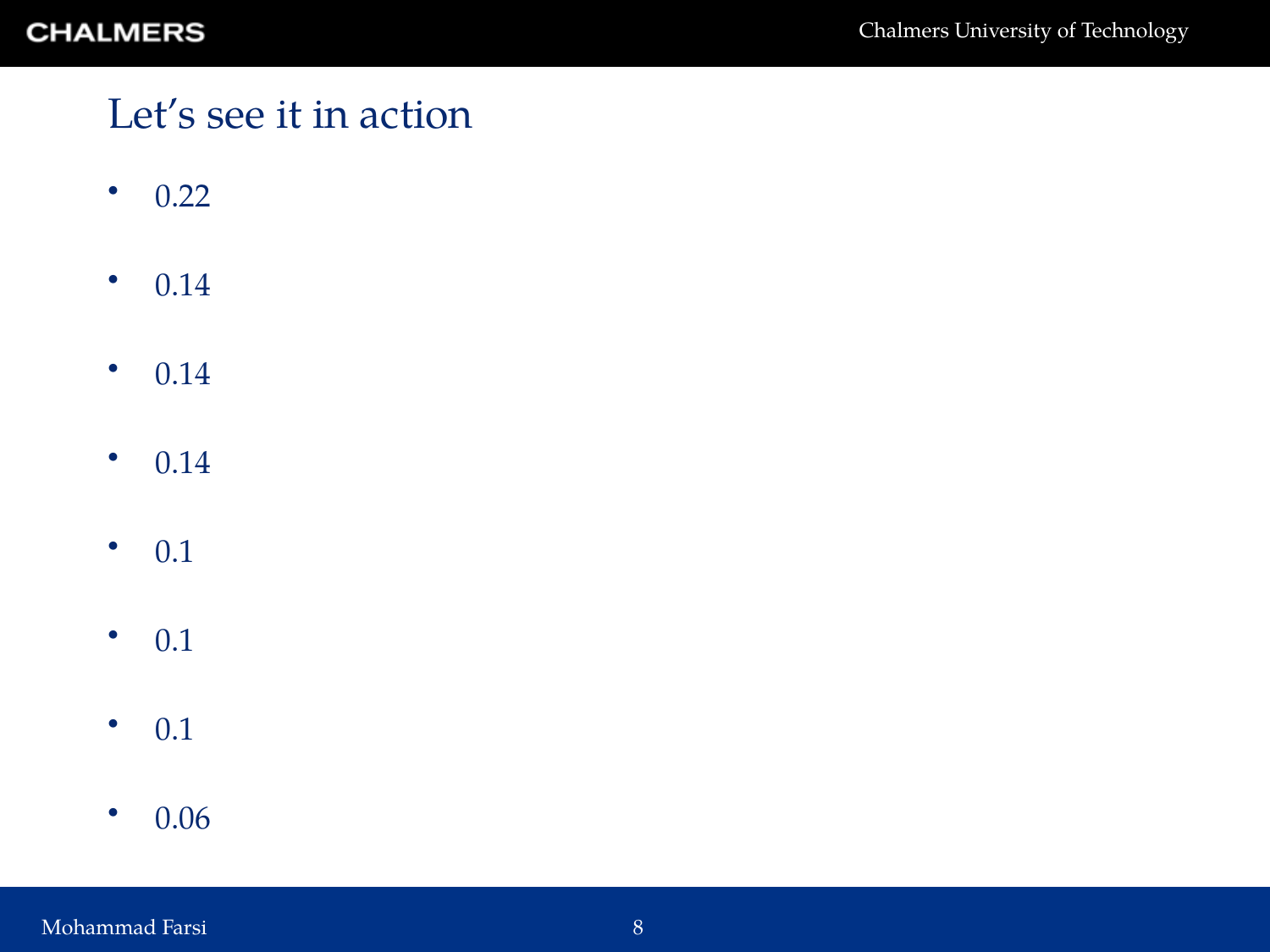

# Let’s see it in action
0.22

0.14

0.14

0.14

0.1

0.1

0.1

0.06

Mohammad Farsi
8